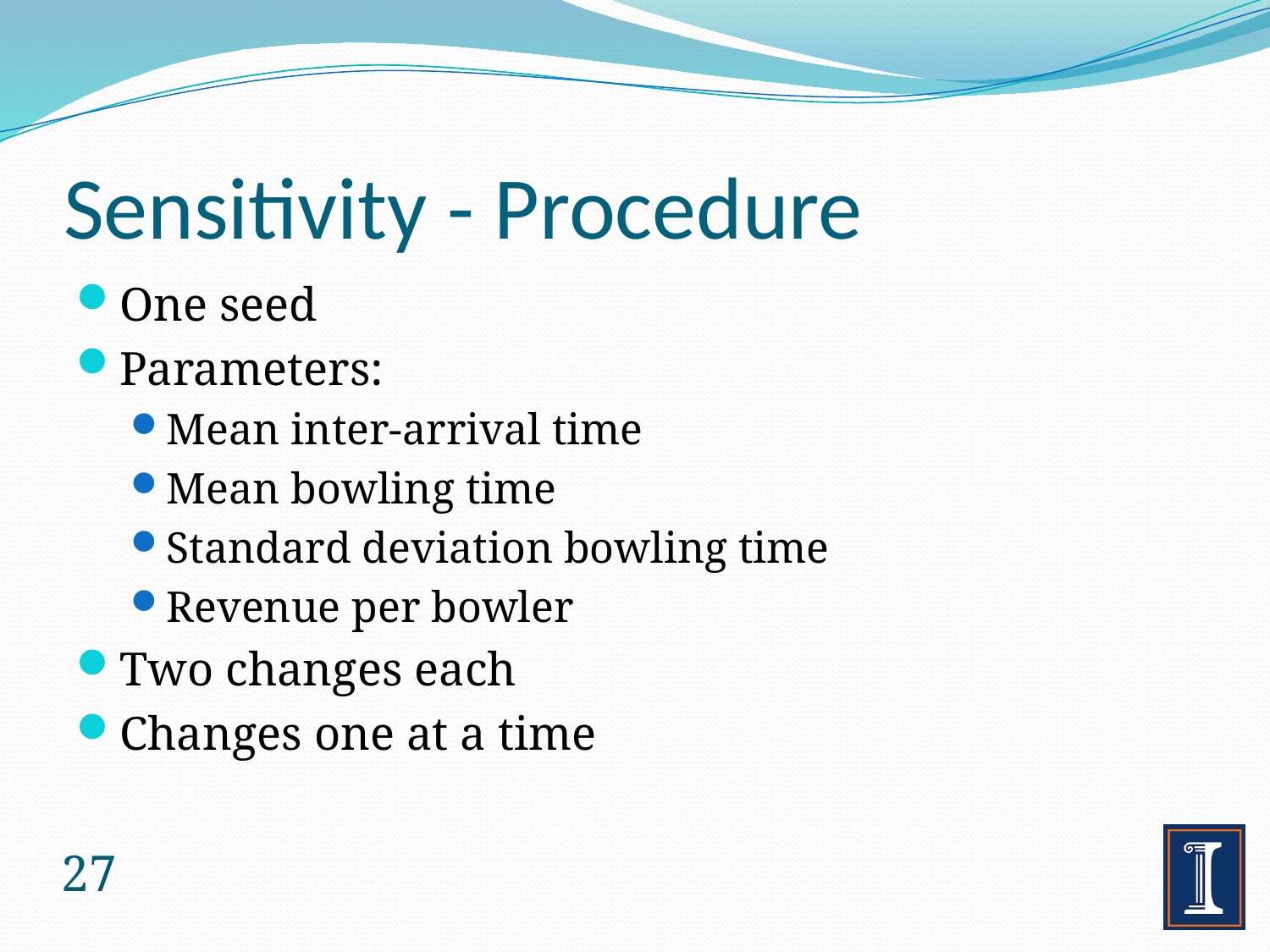

# Sensitivity - Procedure
One seed
Parameters:
Mean inter-arrival time
Mean bowling time
Standard deviation bowling time
Revenue per bowler
Two changes each
Changes one at a time

27